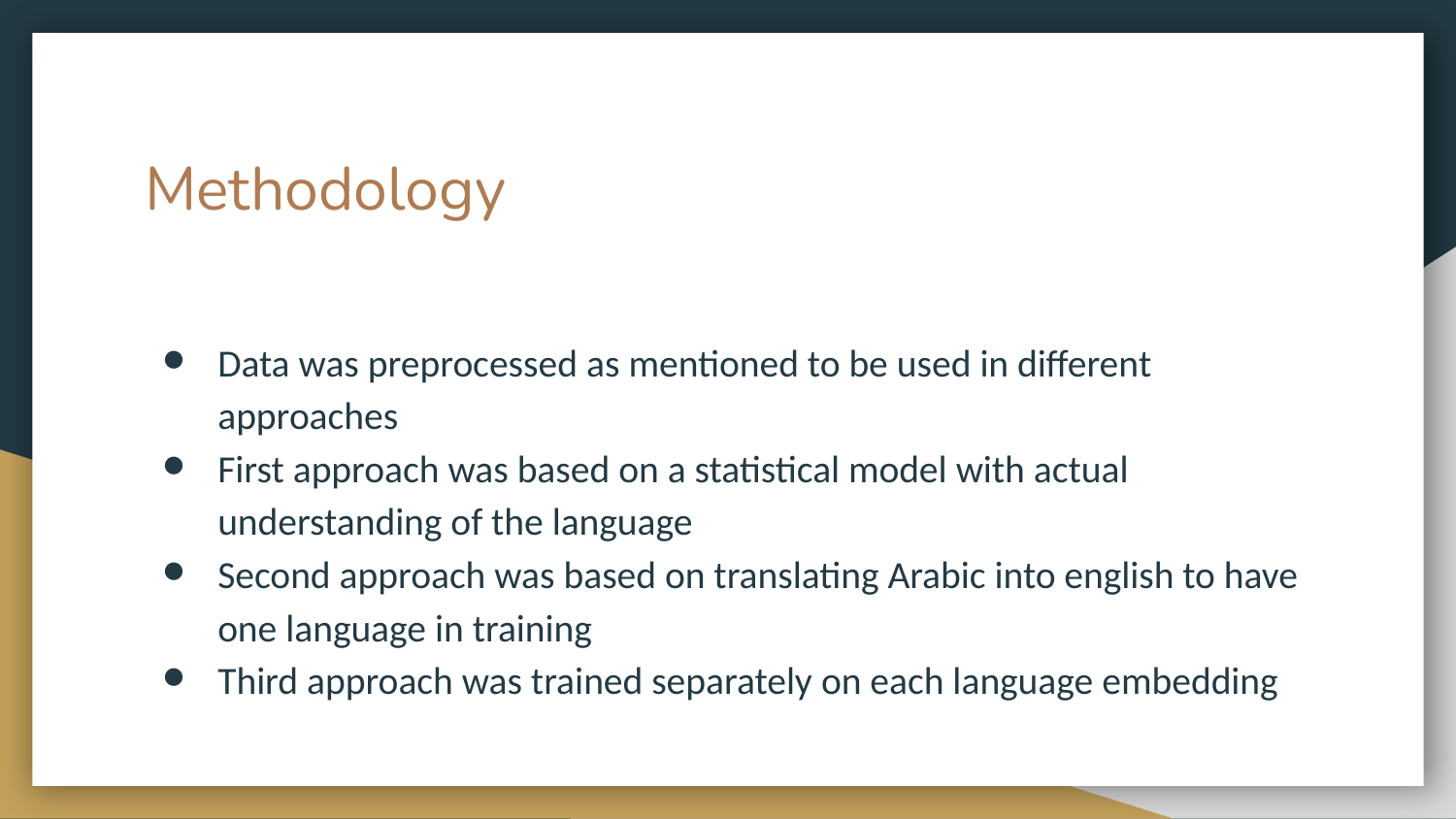

# Methodology
Data was preprocessed as mentioned to be used in different approaches
First approach was based on a statistical model with actual understanding of the language
Second approach was based on translating Arabic into english to have one language in training
Third approach was trained separately on each language embedding